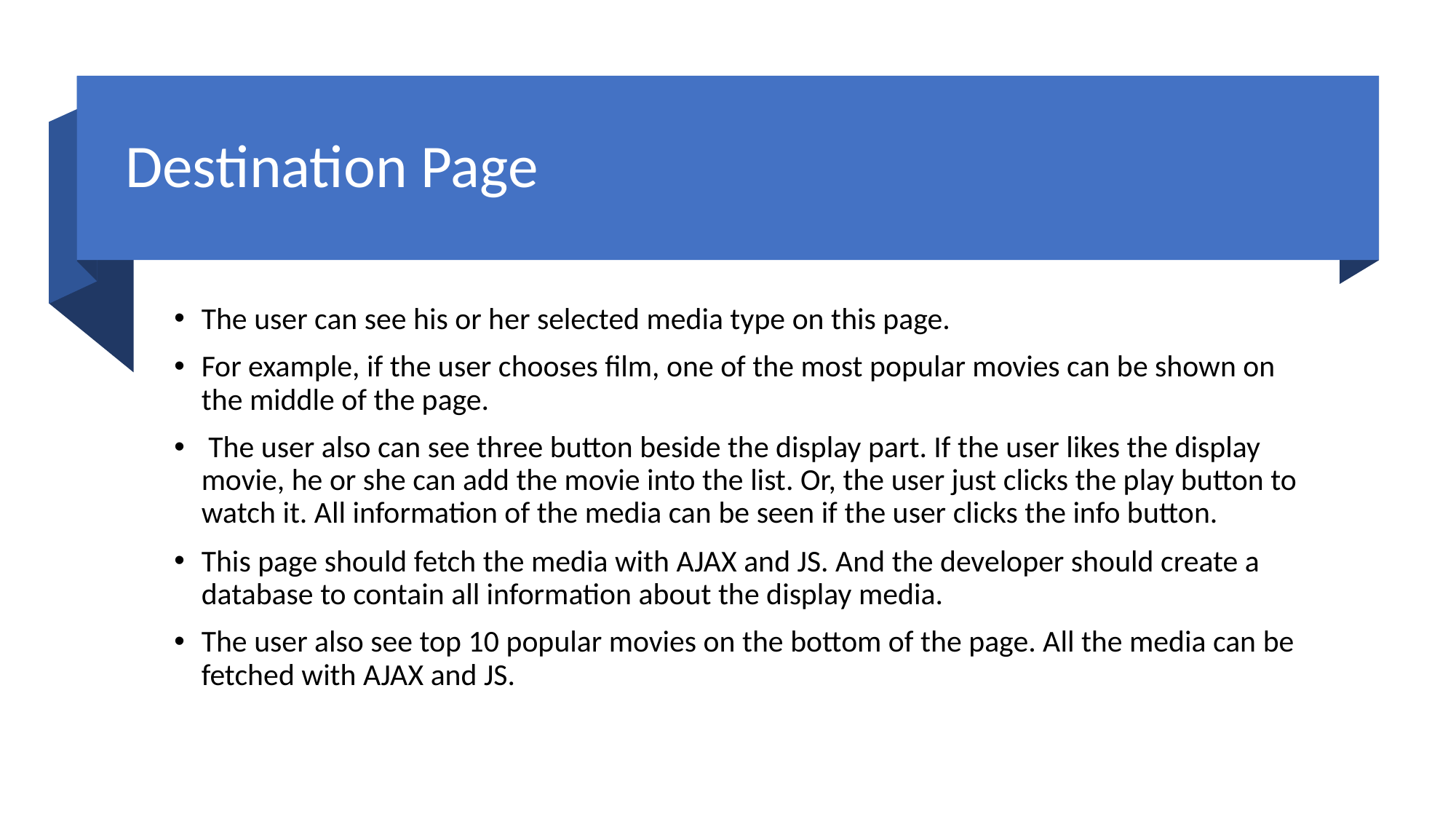

# Destination Page

The user can see his or her selected media type on this page.
For example, if the user chooses film, one of the most popular movies can be shown on the middle of the page.
 The user also can see three button beside the display part. If the user likes the display movie, he or she can add the movie into the list. Or, the user just clicks the play button to watch it. All information of the media can be seen if the user clicks the info button.
This page should fetch the media with AJAX and JS. And the developer should create a database to contain all information about the display media.
The user also see top 10 popular movies on the bottom of the page. All the media can be fetched with AJAX and JS.